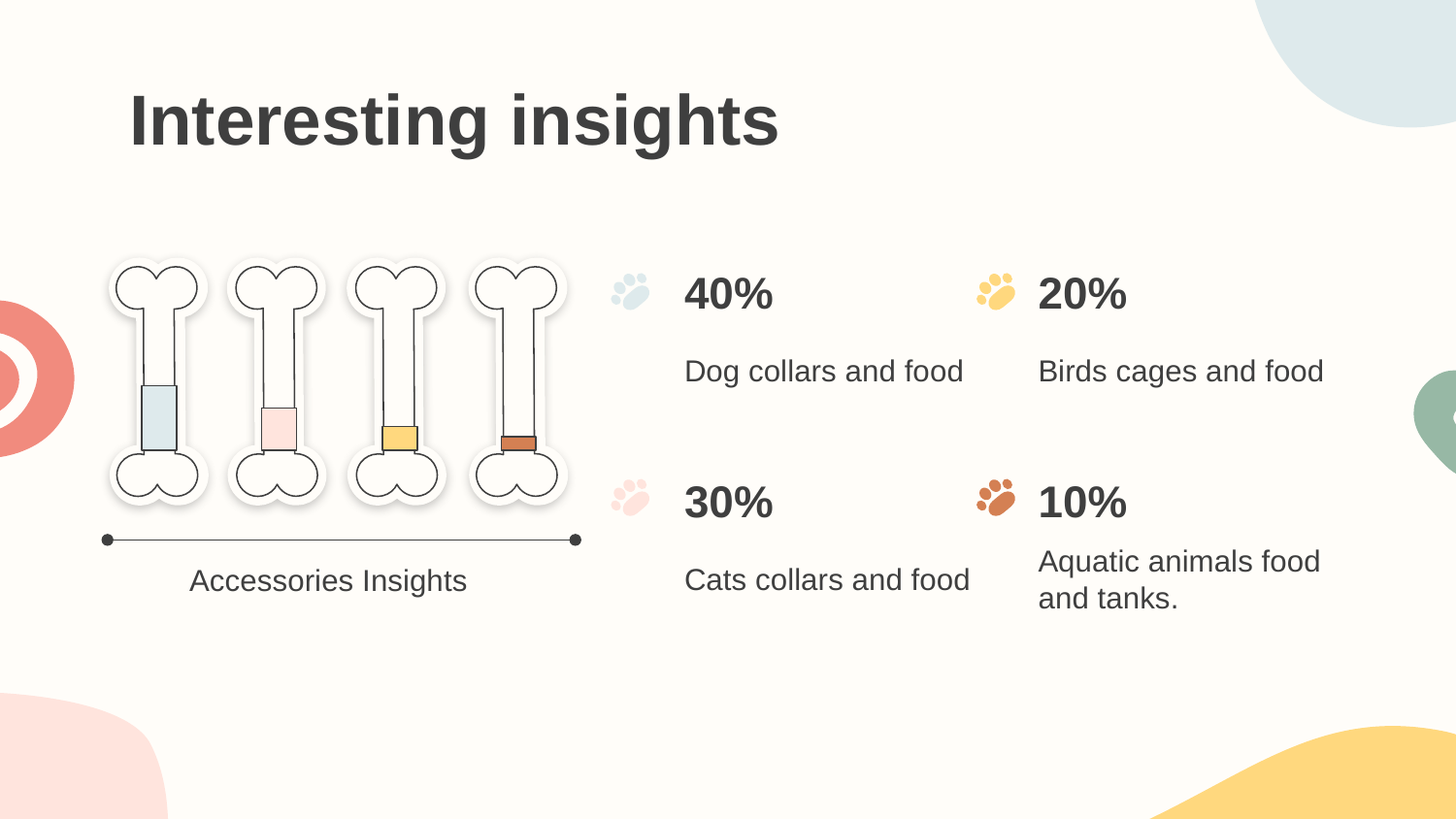

Interesting insights

40%
20%

Dog collars and food
Birds cages and food

30%
# 10%

Cats collars and food
Aquatic animals food and tanks.
Accessories Insights